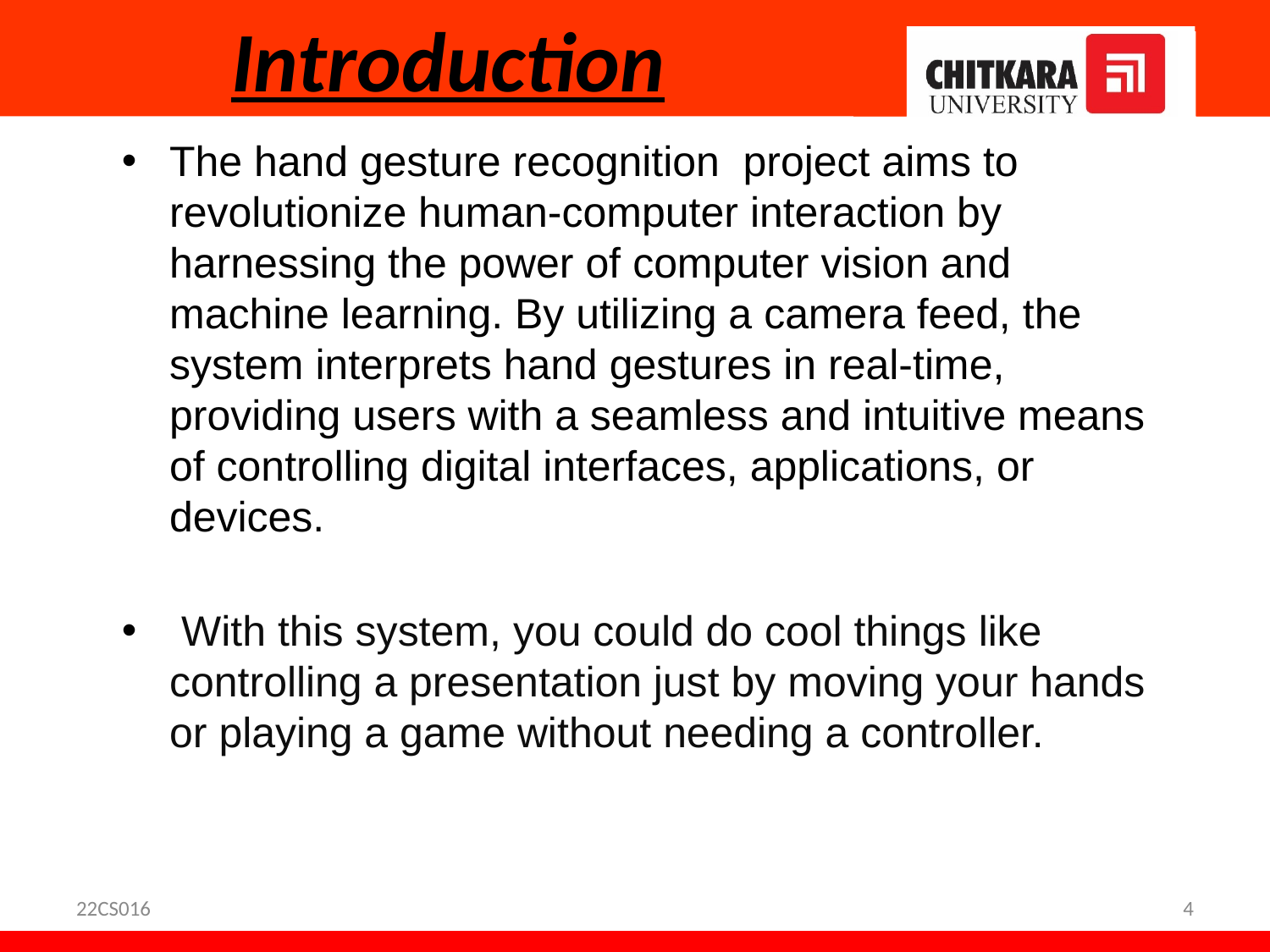

# Introduction
The hand gesture recognition  project aims to revolutionize human-computer interaction by harnessing the power of computer vision and machine learning. By utilizing a camera feed, the system interprets hand gestures in real-time, providing users with a seamless and intuitive means of controlling digital interfaces, applications, or devices.

 With this system, you could do cool things like controlling a presentation just by moving your hands or playing a game without needing a controller.
22CS016
4